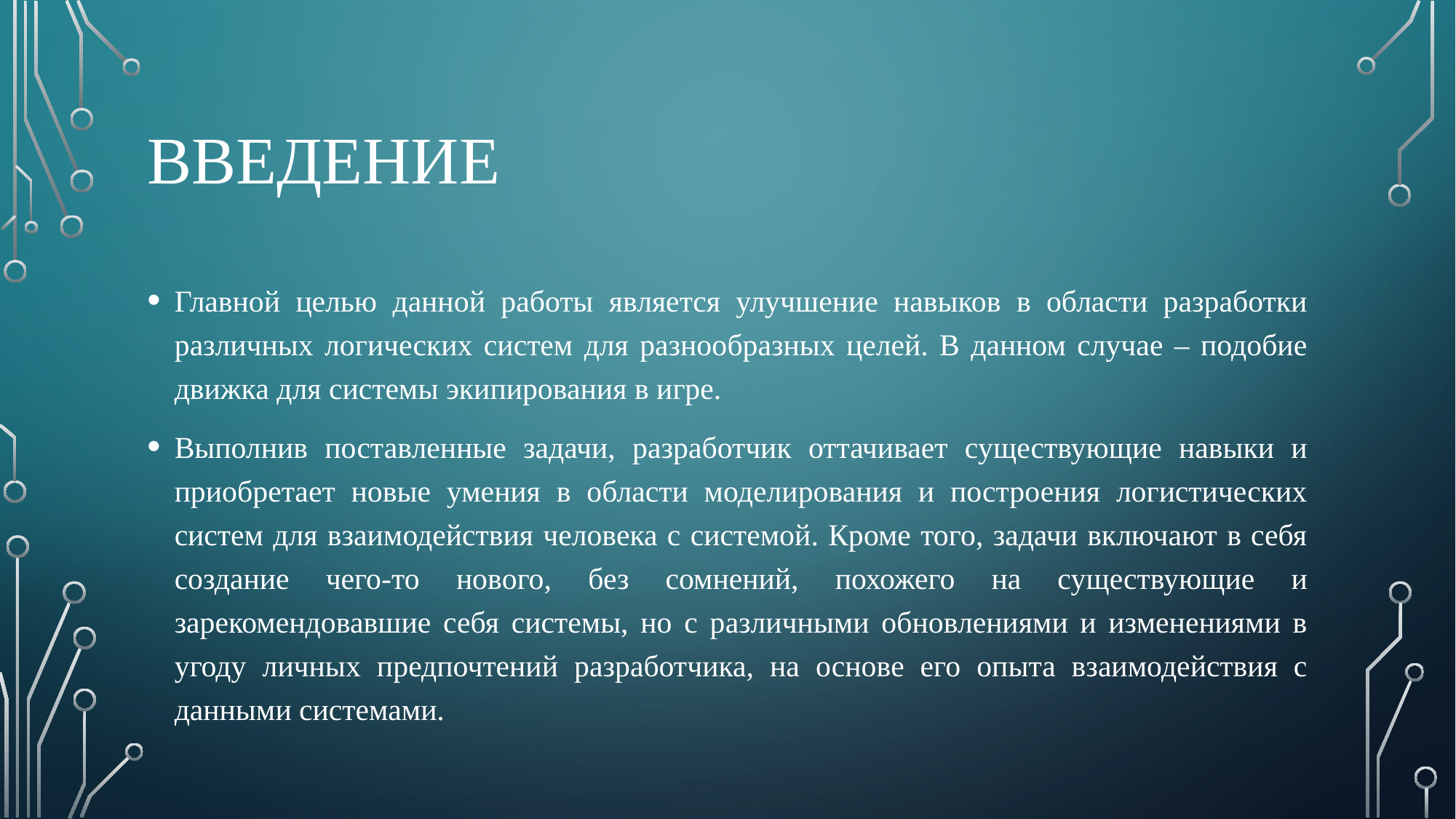

# ВВЕДЕНИЕ
Главной целью данной работы является улучшение навыков в области разработки различных логических систем для разнообразных целей. В данном случае – подобие движка для системы экипирования в игре.
Выполнив поставленные задачи, разработчик оттачивает существующие навыки и приобретает новые умения в области моделирования и построения логистических систем для взаимодействия человека с системой. Кроме того, задачи включают в себя создание чего-то нового, без сомнений, похожего на существующие и зарекомендовавшие себя системы, но с различными обновлениями и изменениями в угоду личных предпочтений разработчика, на основе его опыта взаимодействия с данными системами.